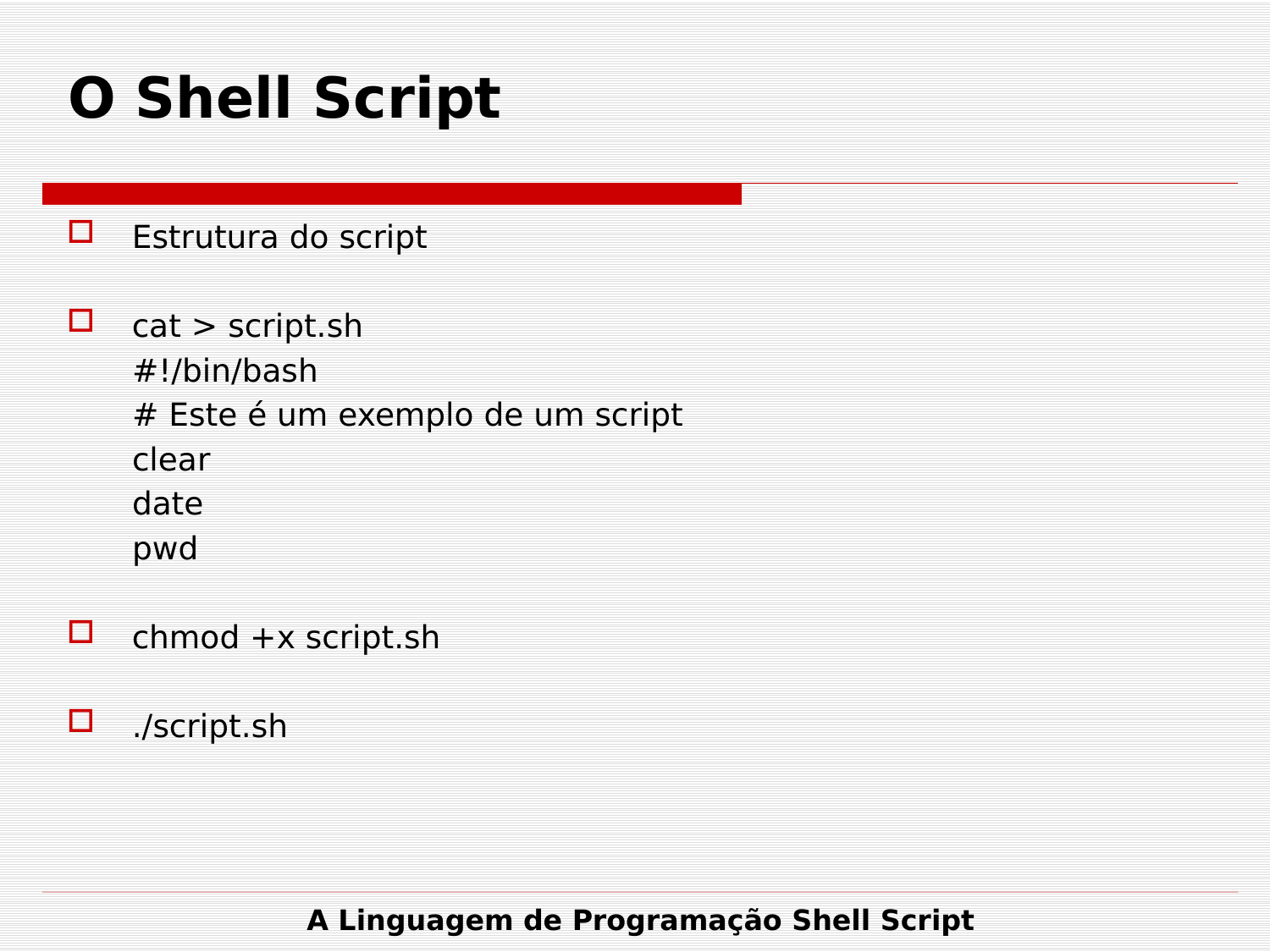

# O Shell Script
Estrutura do script

cat > script.sh
#!/bin/bash
# Este é um exemplo de um script
clear
date
pwd

chmod +x script.sh

./script.sh

A Linguagem de Programação Shell Script